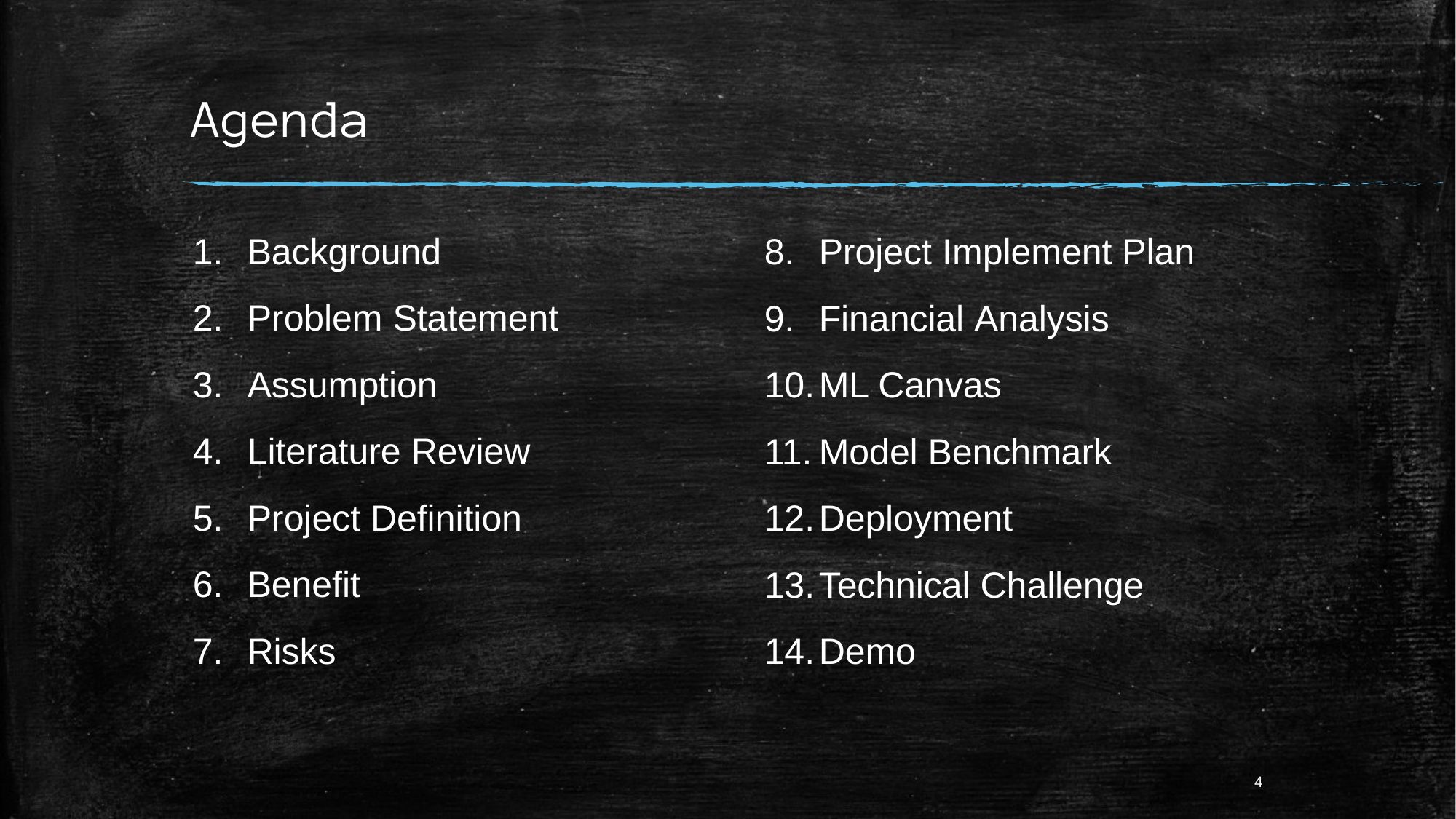

# Agenda
Background
Problem Statement
Assumption
Literature Review
Project Definition
Benefit
Risks

Project Implement Plan
Financial Analysis
ML Canvas
Model Benchmark
Deployment
Technical Challenge
Demo

4